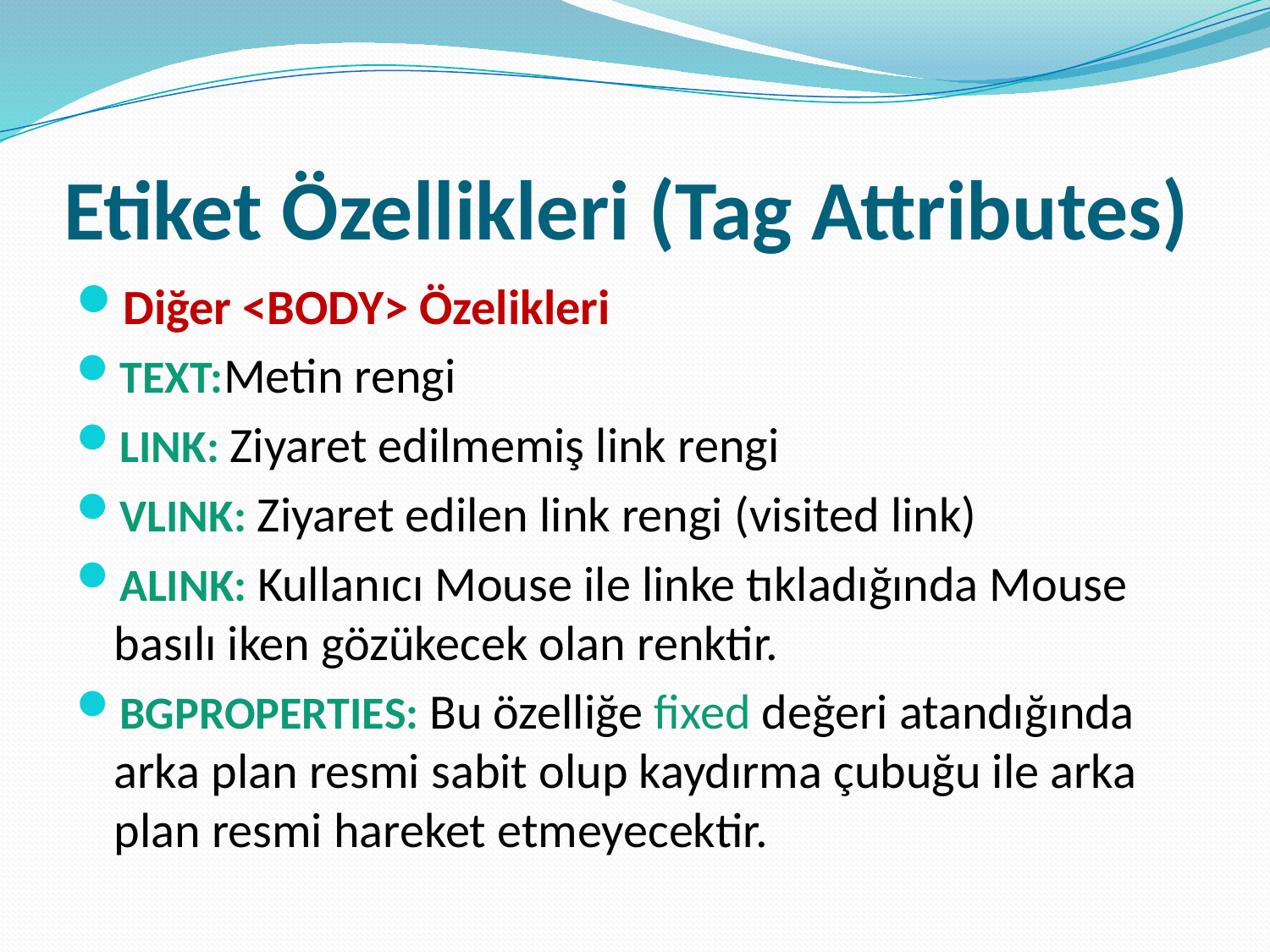

# Etiket Özellikleri (Tag Attributes)
Diğer <BODY> Özelikleri
TEXT:Metin rengi
LINK: Ziyaret edilmemiş link rengi
VLINK: Ziyaret edilen link rengi (visited link)
ALINK: Kullanıcı Mouse ile linke tıkladığında Mouse basılı iken gözükecek olan renktir.
BGPROPERTIES: Bu özelliğe fixed değeri atandığında arka plan resmi sabit olup kaydırma çubuğu ile arka plan resmi hareket etmeyecektir.